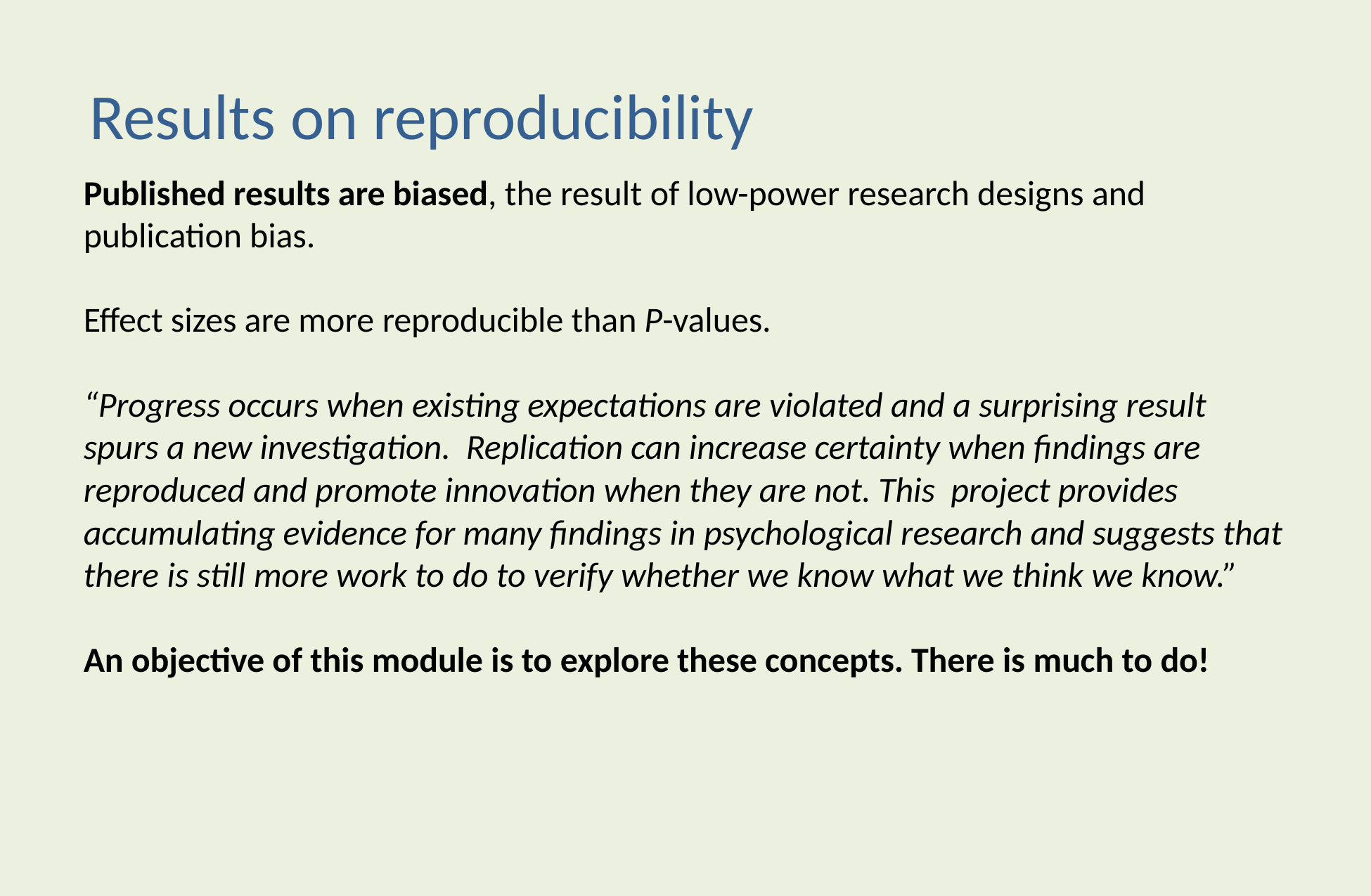

# Results on reproducibility
Published results are biased, the result of low-power research designs and publication bias.

Effect sizes are more reproducible than P-values.

“Progress occurs when existing expectations are violated and a surprising result spurs a new investigation.  Replication can increase certainty when findings are reproduced and promote innovation when they are not. This  project provides accumulating evidence for many findings in psychological research and suggests that there is still more work to do to verify whether we know what we think we know.”

An objective of this module is to explore these concepts. There is much to do!